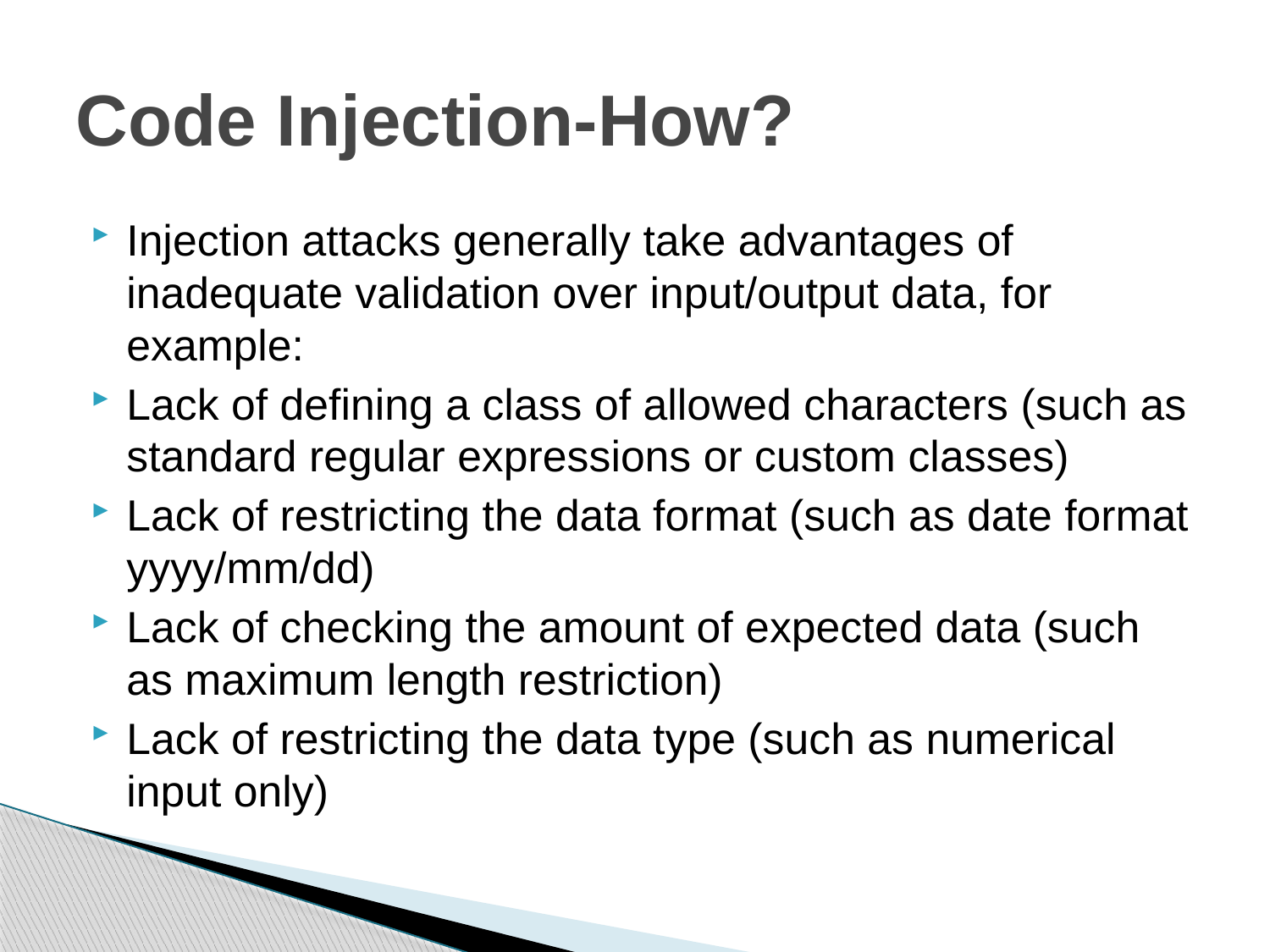

# Code Injection-How?
Injection attacks generally take advantages of inadequate validation over input/output data, for example:
Lack of defining a class of allowed characters (such as standard regular expressions or custom classes)
Lack of restricting the data format (such as date format yyyy/mm/dd)
Lack of checking the amount of expected data (such as maximum length restriction)
Lack of restricting the data type (such as numerical input only)